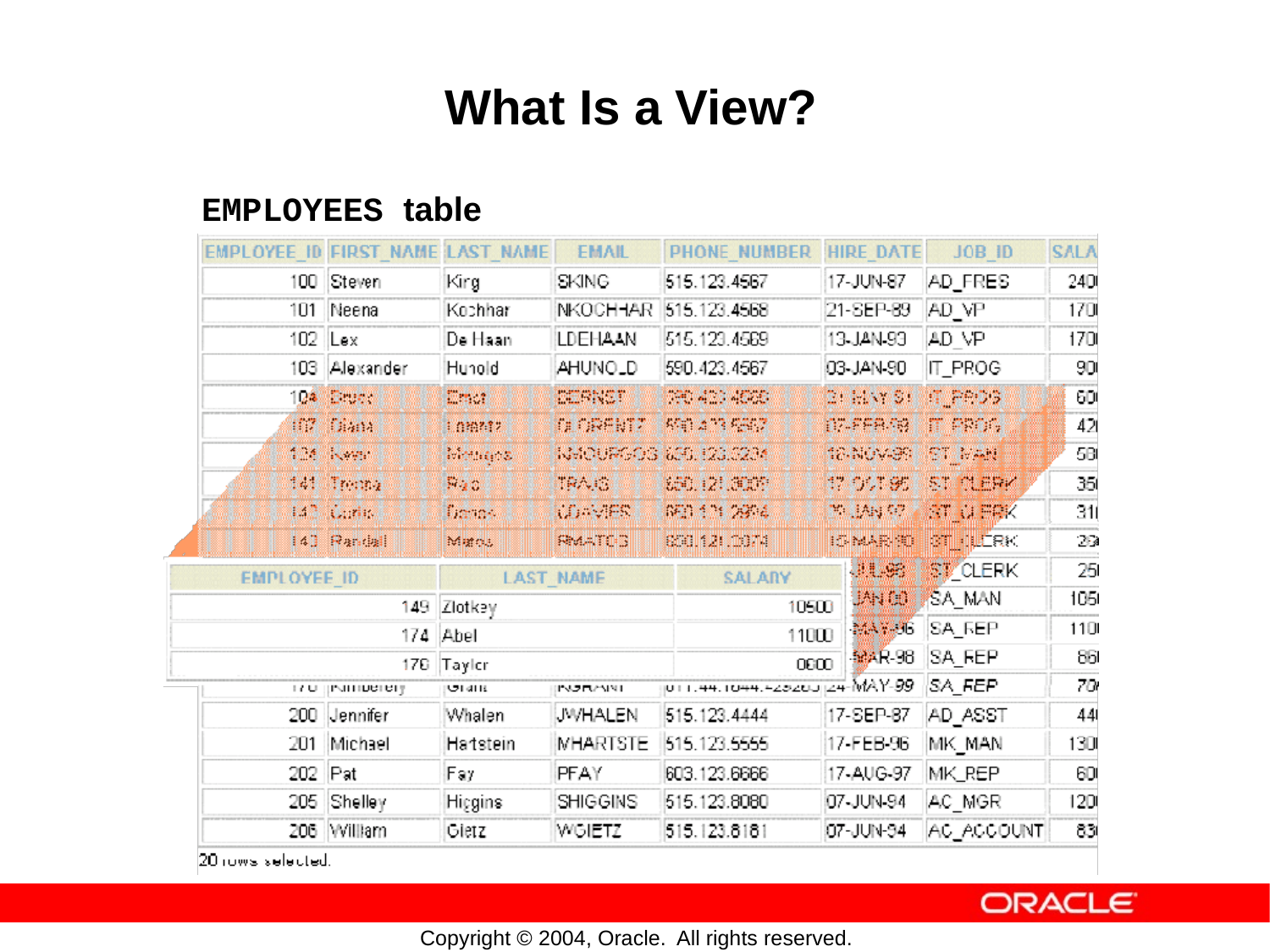

What
Is
a
View?
EMPLOYEES table

Copyright © 2004, Oracle.
All rights reserved.